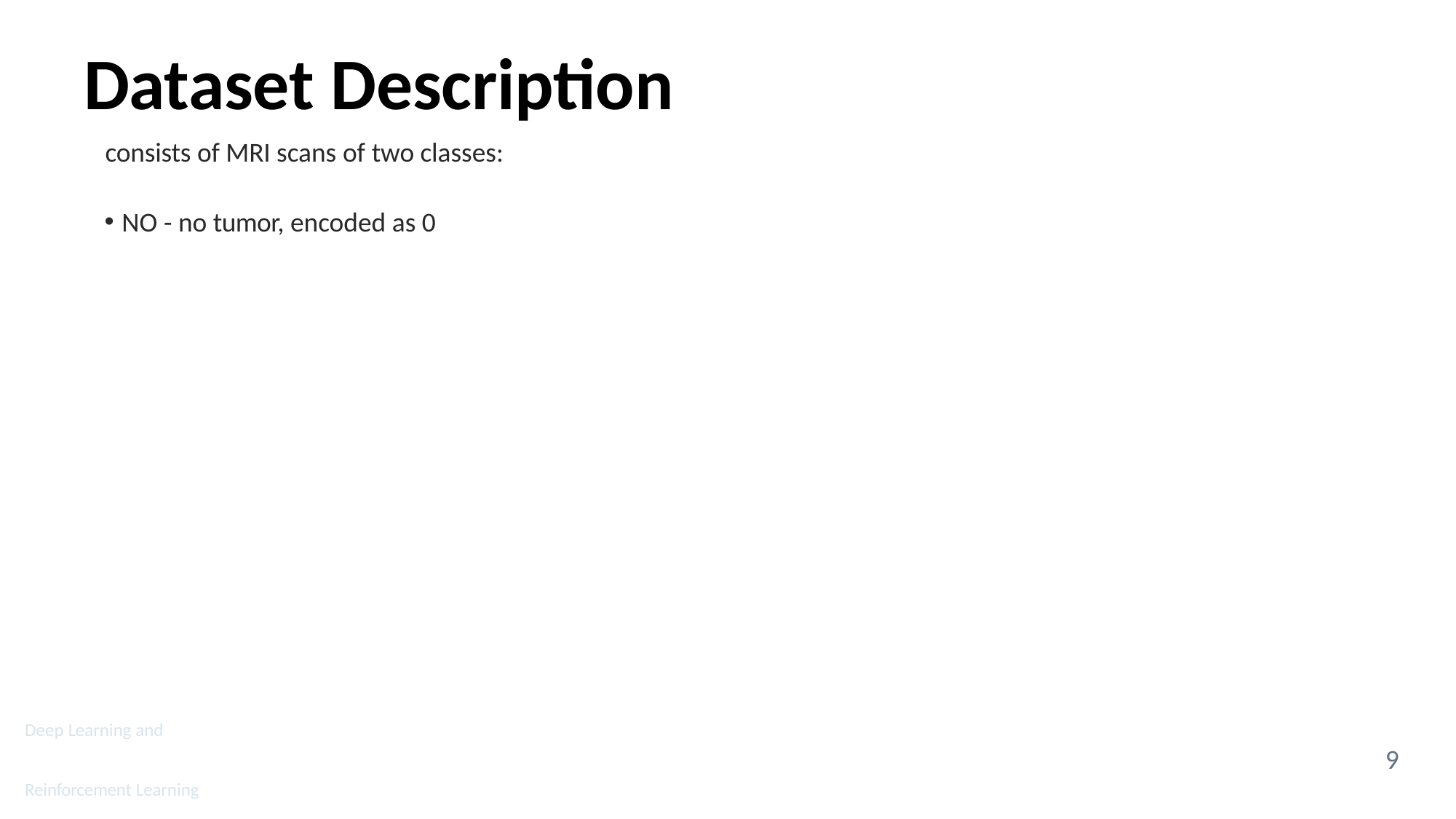

# Dataset Description
consists of MRI scans of two classes:
NO - no tumor, encoded as 0
Deep Learning and
9
Reinforcement Learning